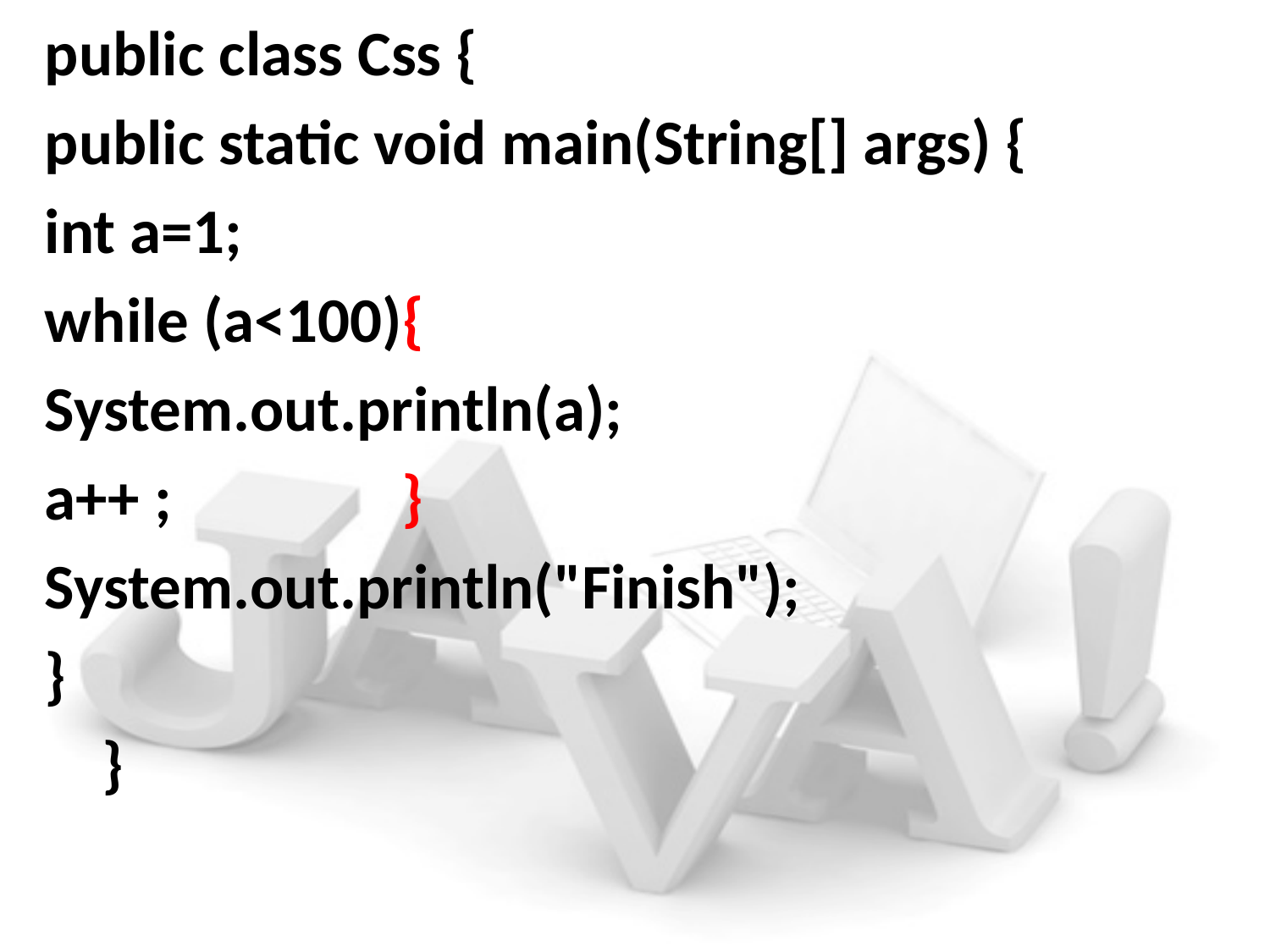

public class Css {
public static void main(String[] args) {
int a=1;
while (a<100){
System.out.println(a);
a++ ;                }
System.out.println("Finish");
}
    }